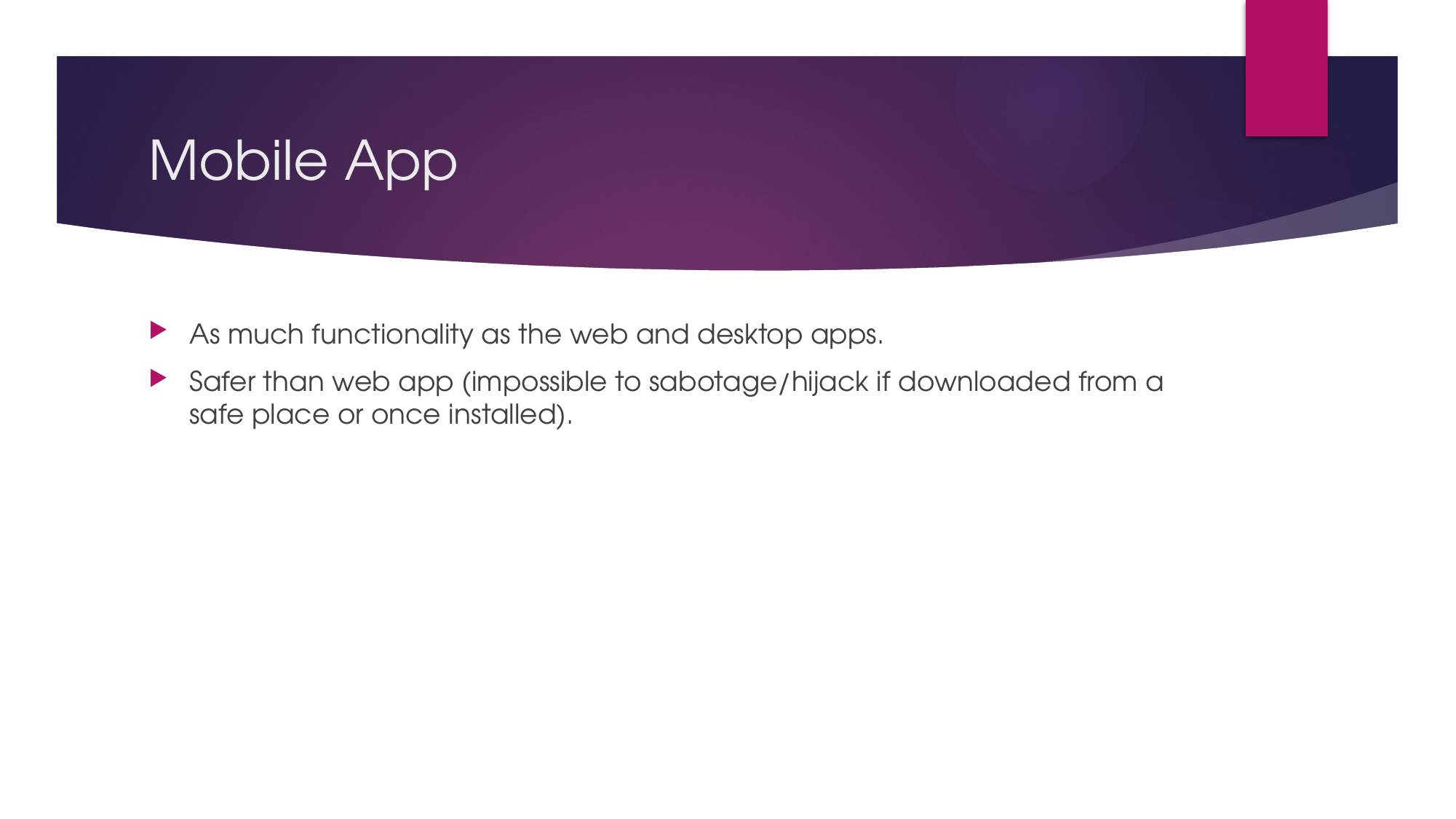

# Mobile App
As much functionality as the web and desktop apps.
Safer than web app (impossible to sabotage/hijack if downloaded from a safe place or once installed).